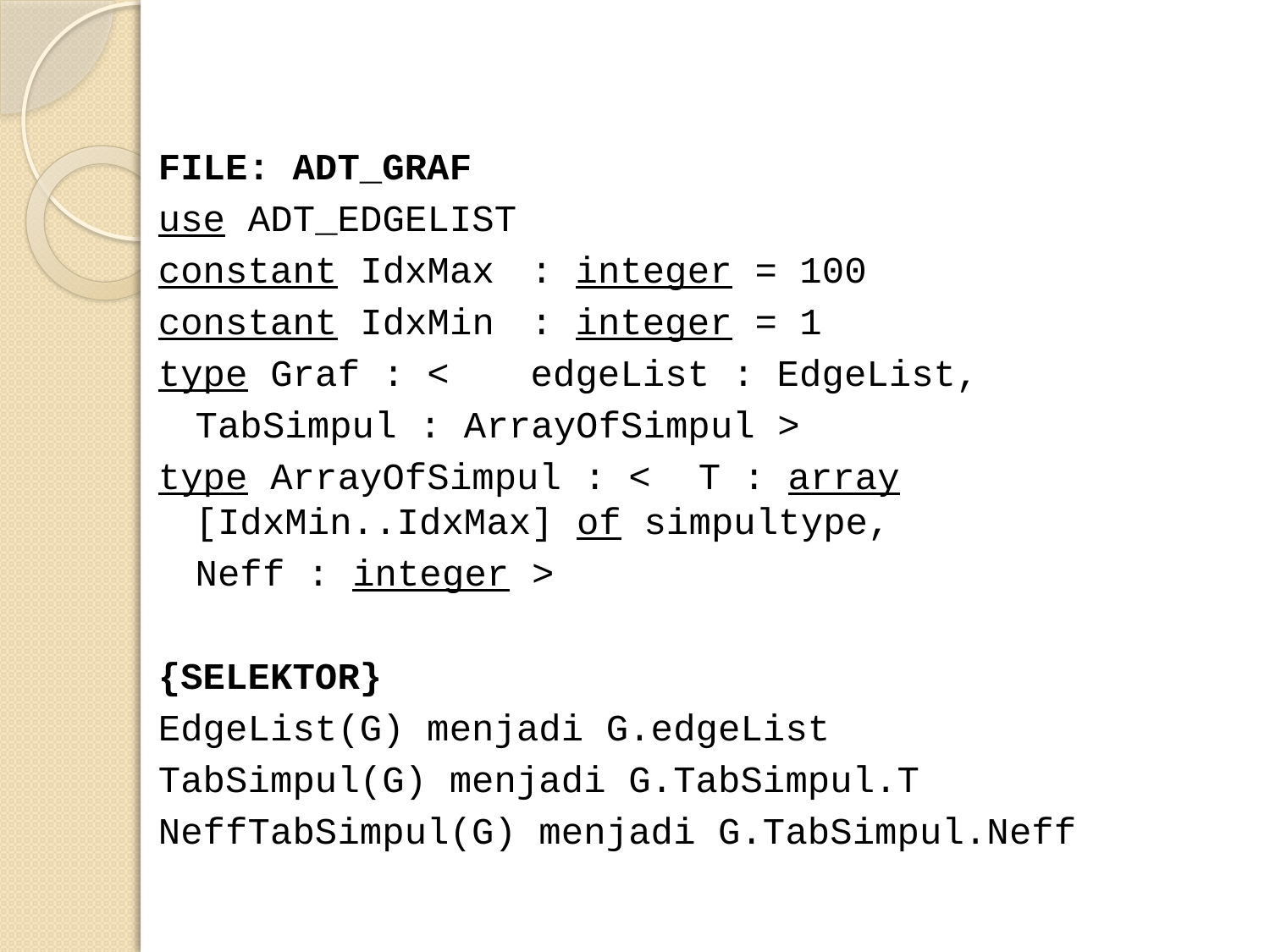

FILE: ADT_GRAF
use ADT_EDGELIST
constant IdxMax	: integer = 100
constant IdxMin	: integer = 1
type Graf : <	edgeList : EdgeList,
			TabSimpul : ArrayOfSimpul >
type ArrayOfSimpul : <	T : array [IdxMin..IdxMax] of simpultype,
					Neff : integer >

{SELEKTOR}
EdgeList(G) menjadi G.edgeList
TabSimpul(G) menjadi G.TabSimpul.T
NeffTabSimpul(G) menjadi G.TabSimpul.Neff